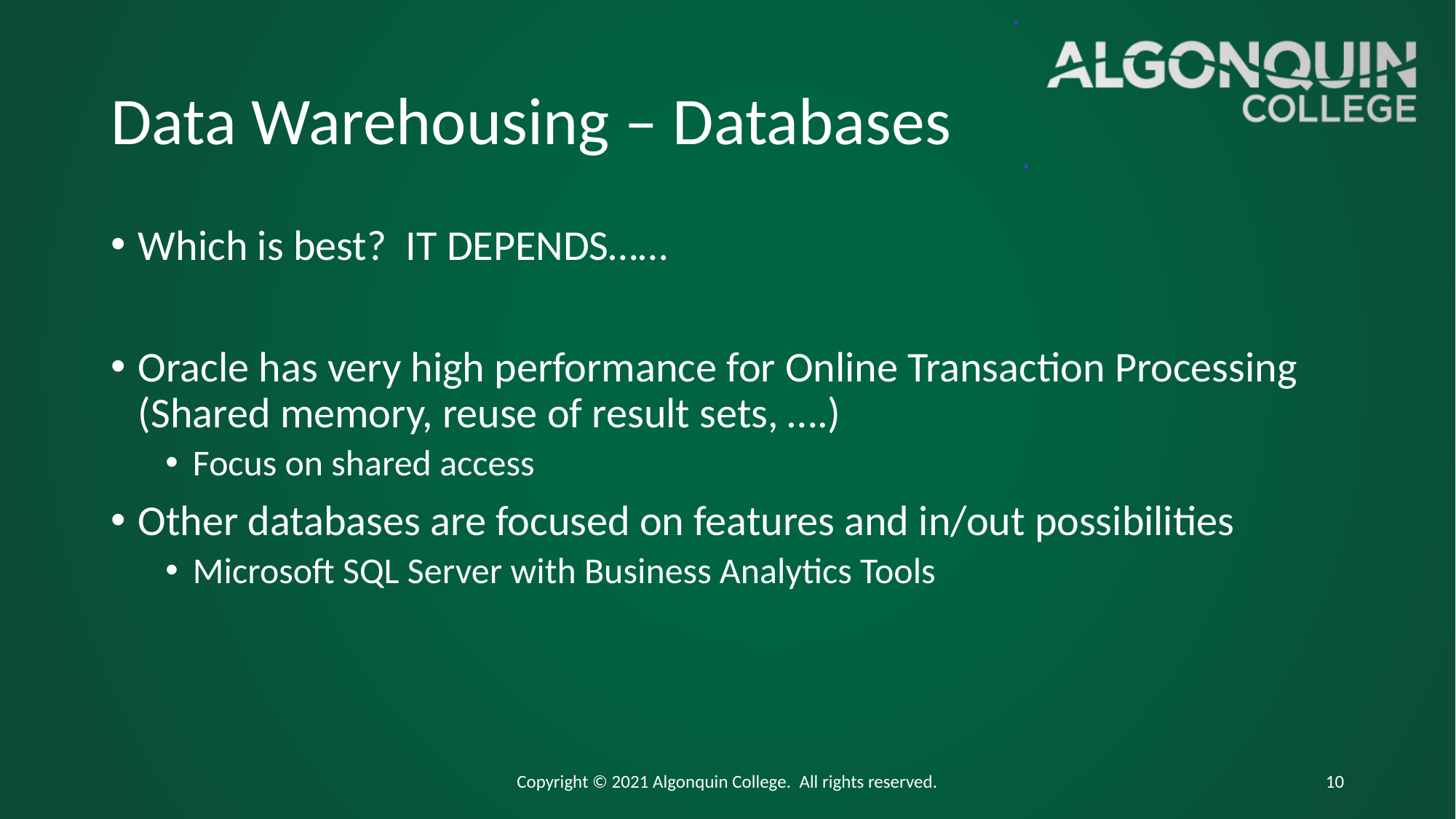

# Data Warehousing – Databases
Which is best?  IT DEPENDS……

Oracle has very high performance for Online Transaction Processing (Shared memory, reuse of result sets, ….)
Focus on shared access
Other databases are focused on features and in/out possibilities
Microsoft SQL Server with Business Analytics Tools

Copyright © 2021 Algonquin College.  All rights reserved.
10